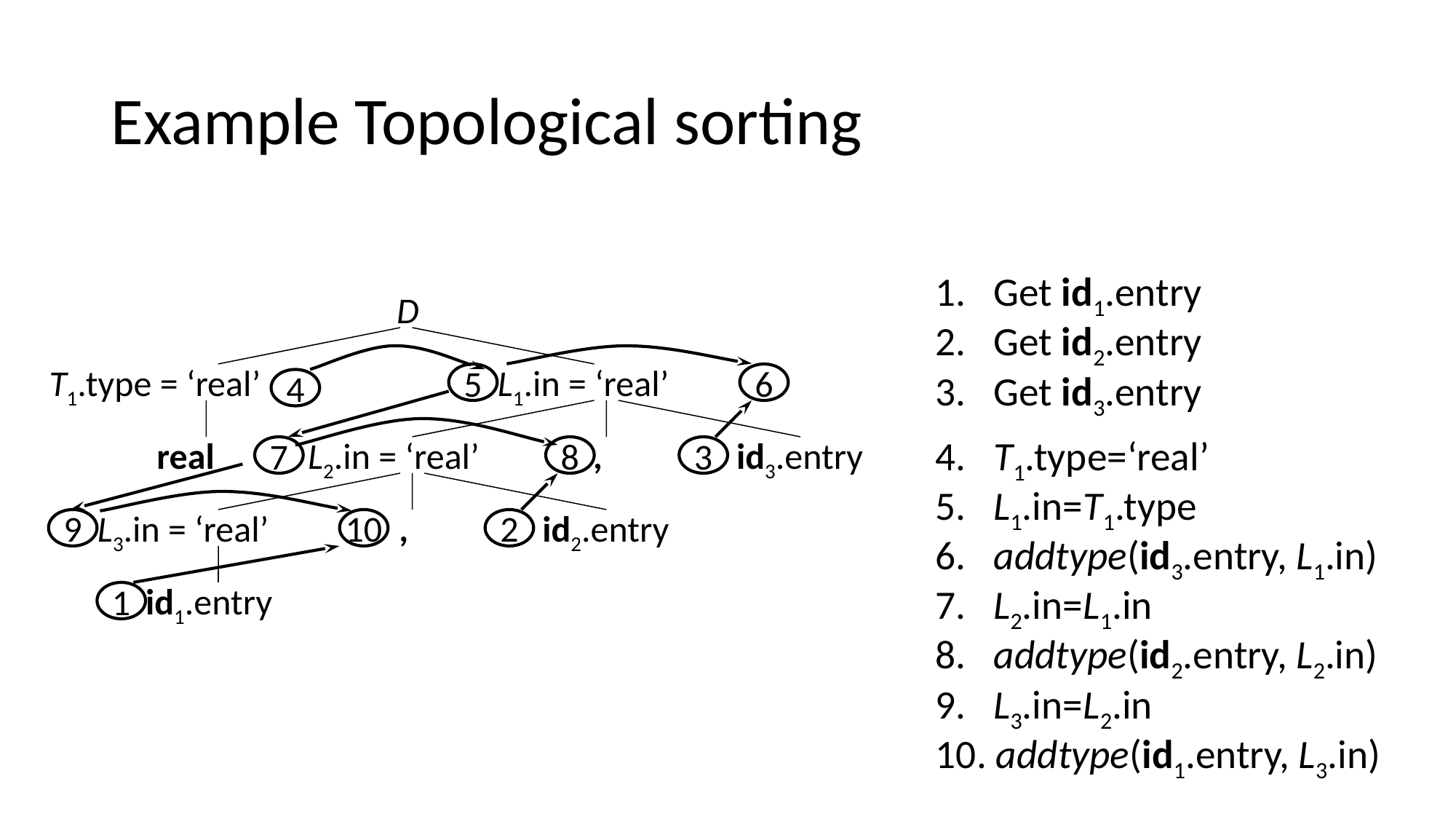

# Example Topological sorting
1.   Get id1.entry
2.   Get id2.entry
3.   Get id3.entry
	4.   T1.type=‘real’
5.   L1.in=T1.type
6.   addtype(id3.entry, L1.in)
7.   L2.in=L1.in
8.   addtype(id2.entry, L2.in)
9.   L3.in=L2.in
10. addtype(id1.entry, L3.in)
D

T1.type = ‘real’
L1.in = ‘real’
5
6
4

real
L2.in = ‘real’
,
id3.entry
7
8
3

L3.in = ‘real’
,
id2.entry
9
10
2

id1.entry
1